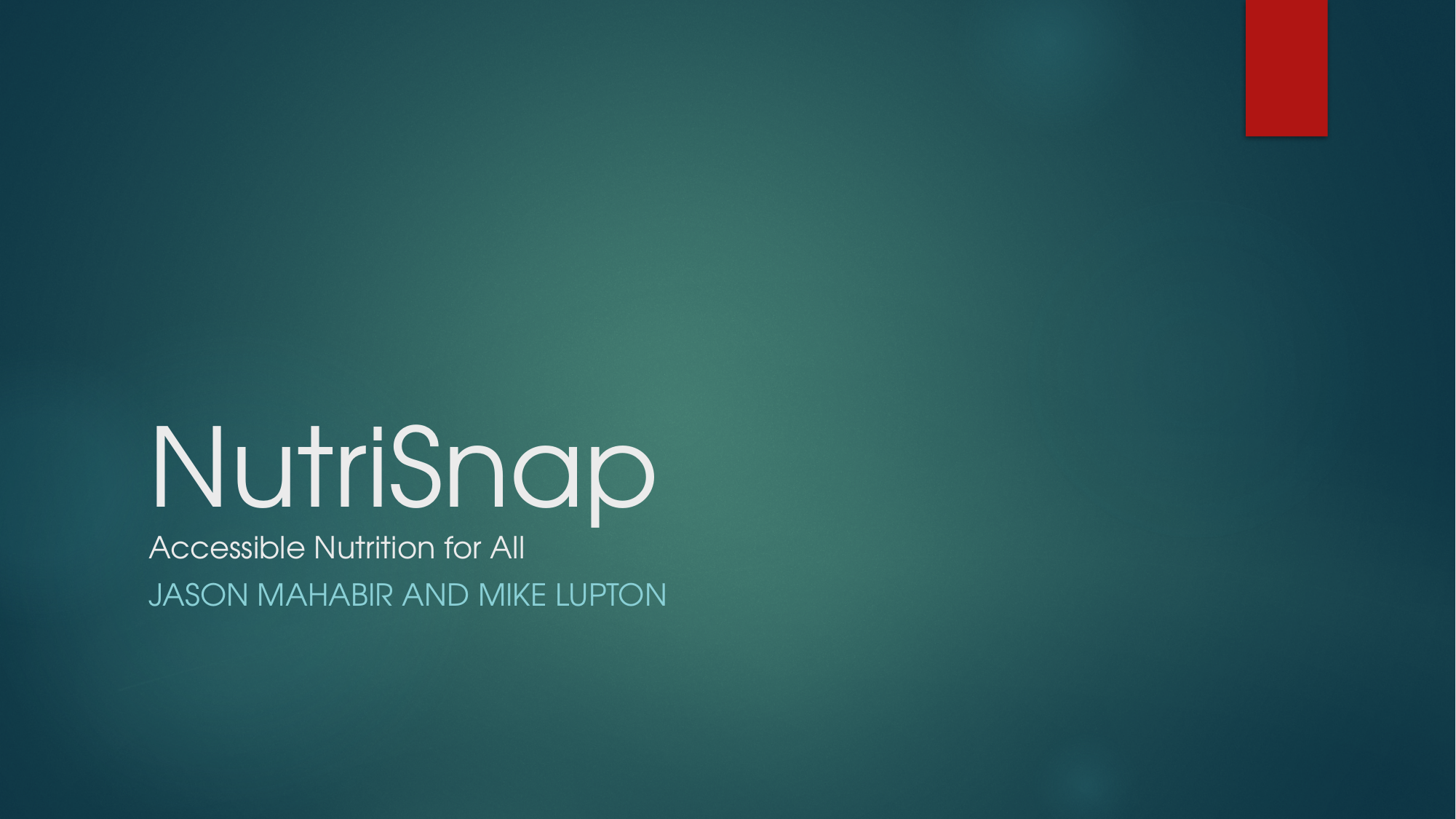

# NutriSnap Accessible Nutrition for All
Jason Mahabir and Mike Lupton